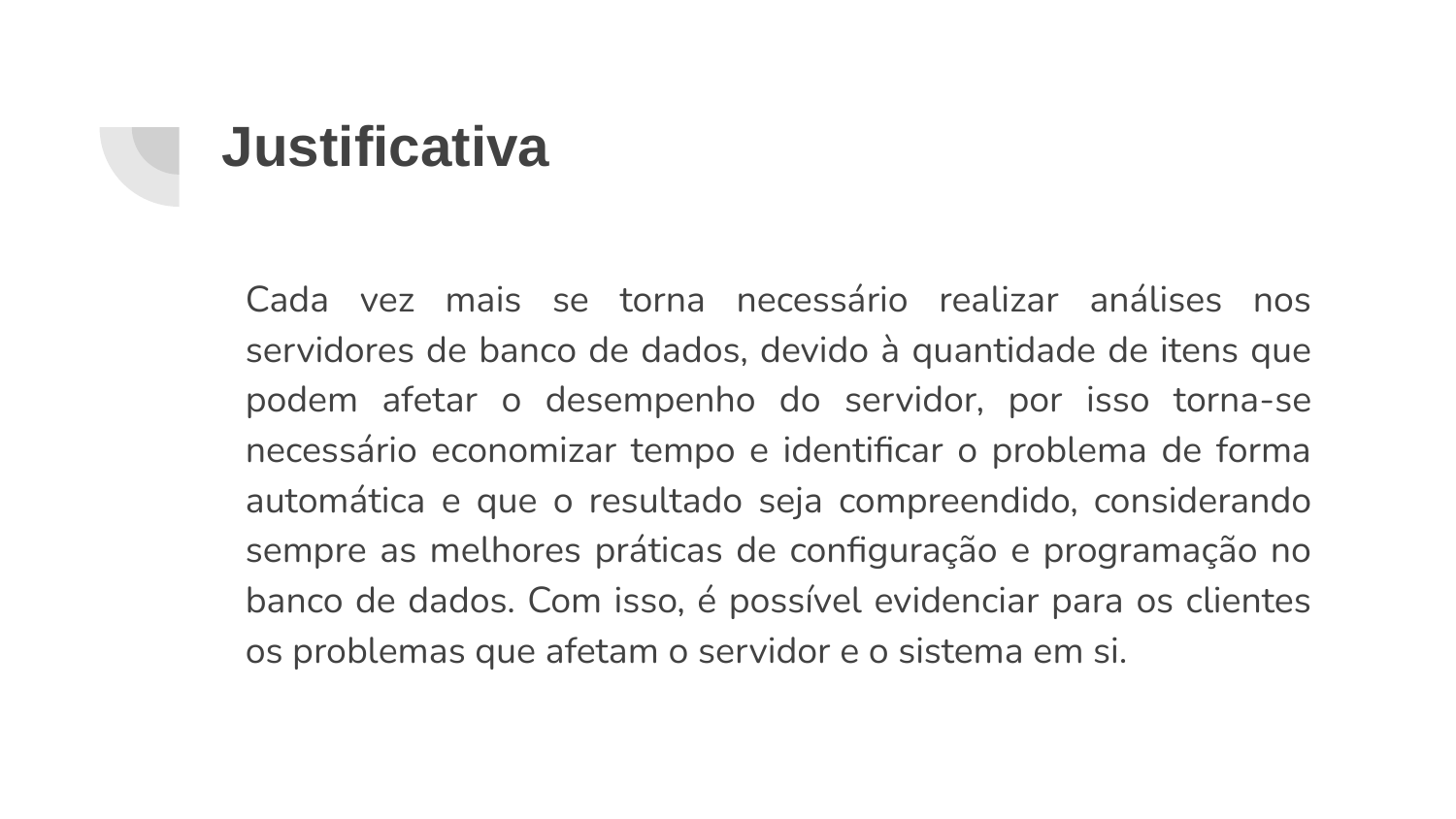

# Justificativa
Cada vez mais se torna necessário realizar análises nos servidores de banco de dados, devido à quantidade de itens que podem afetar o desempenho do servidor, por isso torna-se necessário economizar tempo e identificar o problema de forma automática e que o resultado seja compreendido, considerando sempre as melhores práticas de configuração e programação no banco de dados. Com isso, é possível evidenciar para os clientes os problemas que afetam o servidor e o sistema em si.